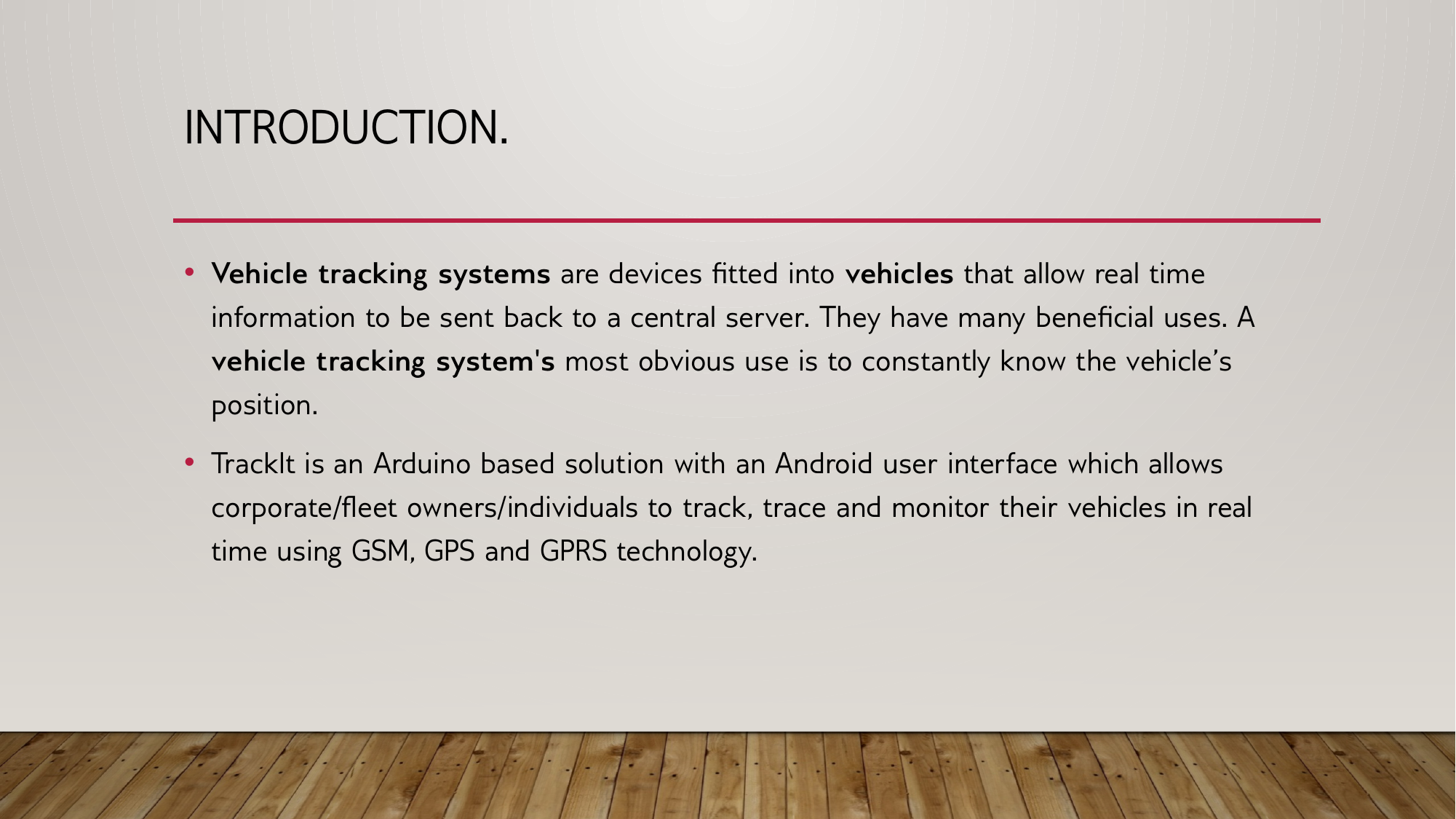

# Introduction.
Vehicle tracking systems are devices fitted into vehicles that allow real time information to be sent back to a central server. They have many beneficial uses. A vehicle tracking system's most obvious use is to constantly know the vehicle’s position.
TrackIt is an Arduino based solution with an Android user interface which allows corporate/fleet owners/individuals to track, trace and monitor their vehicles in real time using GSM, GPS and GPRS technology.